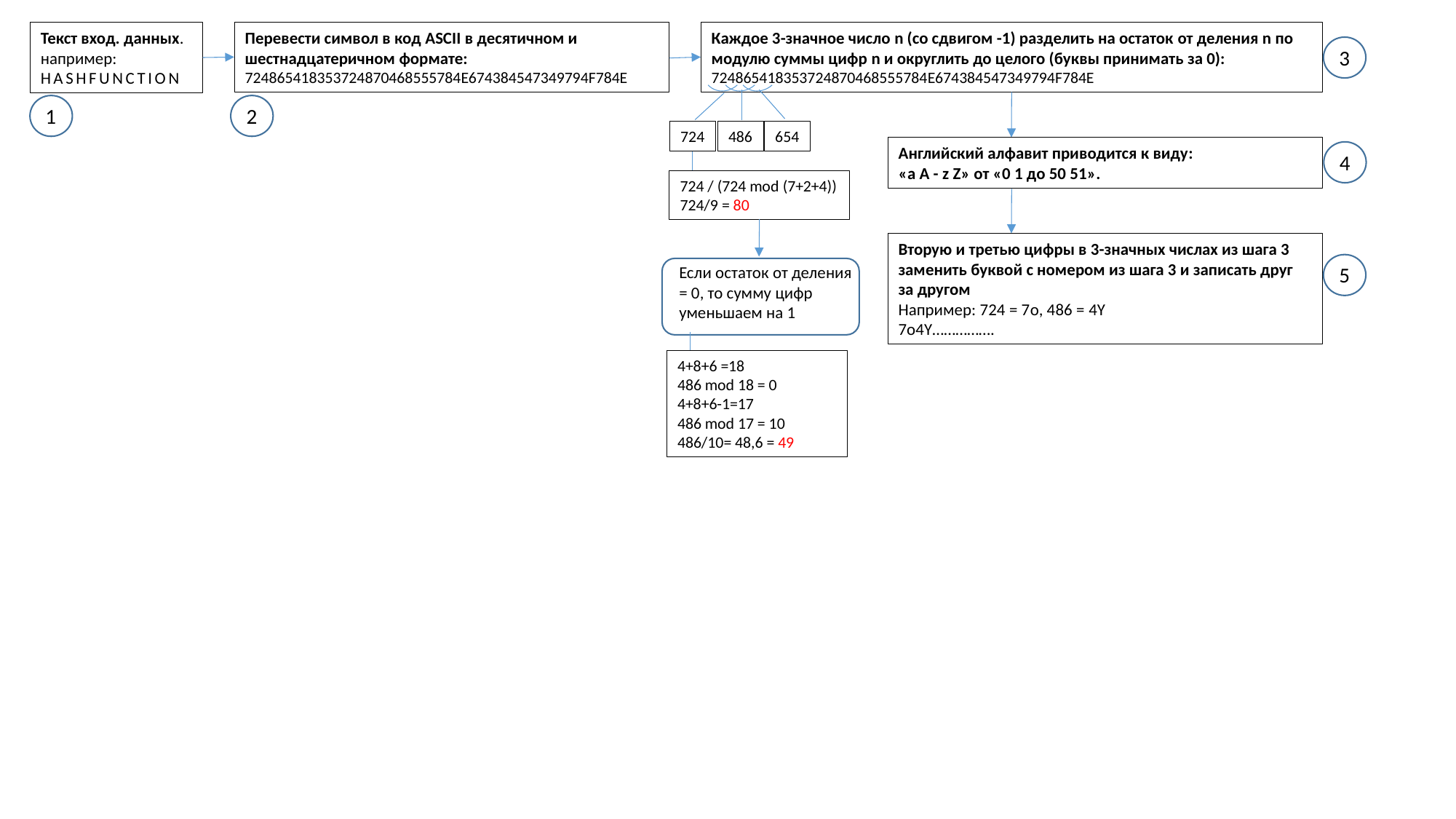

Текст вход. данных.
например:
HASHFUNCTION
Перевести символ в код ASCII в десятичном и шестнадцатеричном формате:
724865418353724870468555784E674384547349794F784E
Каждое 3-значное число n (со сдвигом -1) разделить на остаток от деления n по модулю суммы цифр n и округлить до целого (буквы принимать за 0):
724865418353724870468555784E674384547349794F784E

3

1
2
724
486
654
Английский алфавит приводится к виду:
«a A - z Z» от «0 1 до 50 51».

4
724 / (724 mod (7+2+4))
724/9 = 80
Вторую и третью цифры в 3-значных числах из шага 3 заменить буквой с номером из шага 3 и записать друг за другом
Например: 724 = 7o, 486 = 4Y
7o4Y…………….

Если остаток от деления
= 0, то сумму цифр
уменьшаем на 1
5

4+8+6 =18
486 mod 18 = 0
4+8+6-1=17
486 mod 17 = 10
486/10= 48,6 = 49